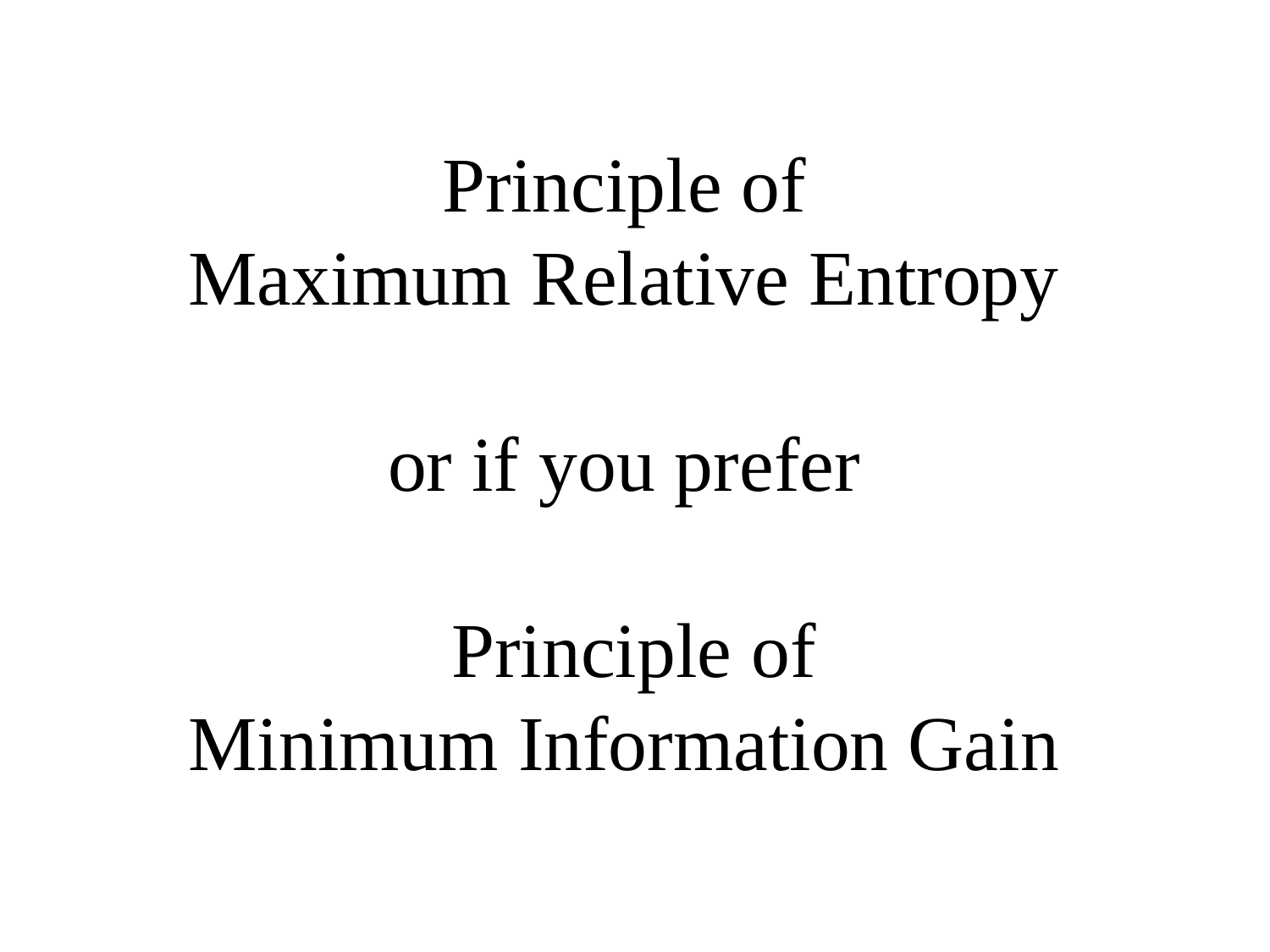

# Principle of Maximum Relative Entropy or if you prefer Principle of Minimum Information Gain